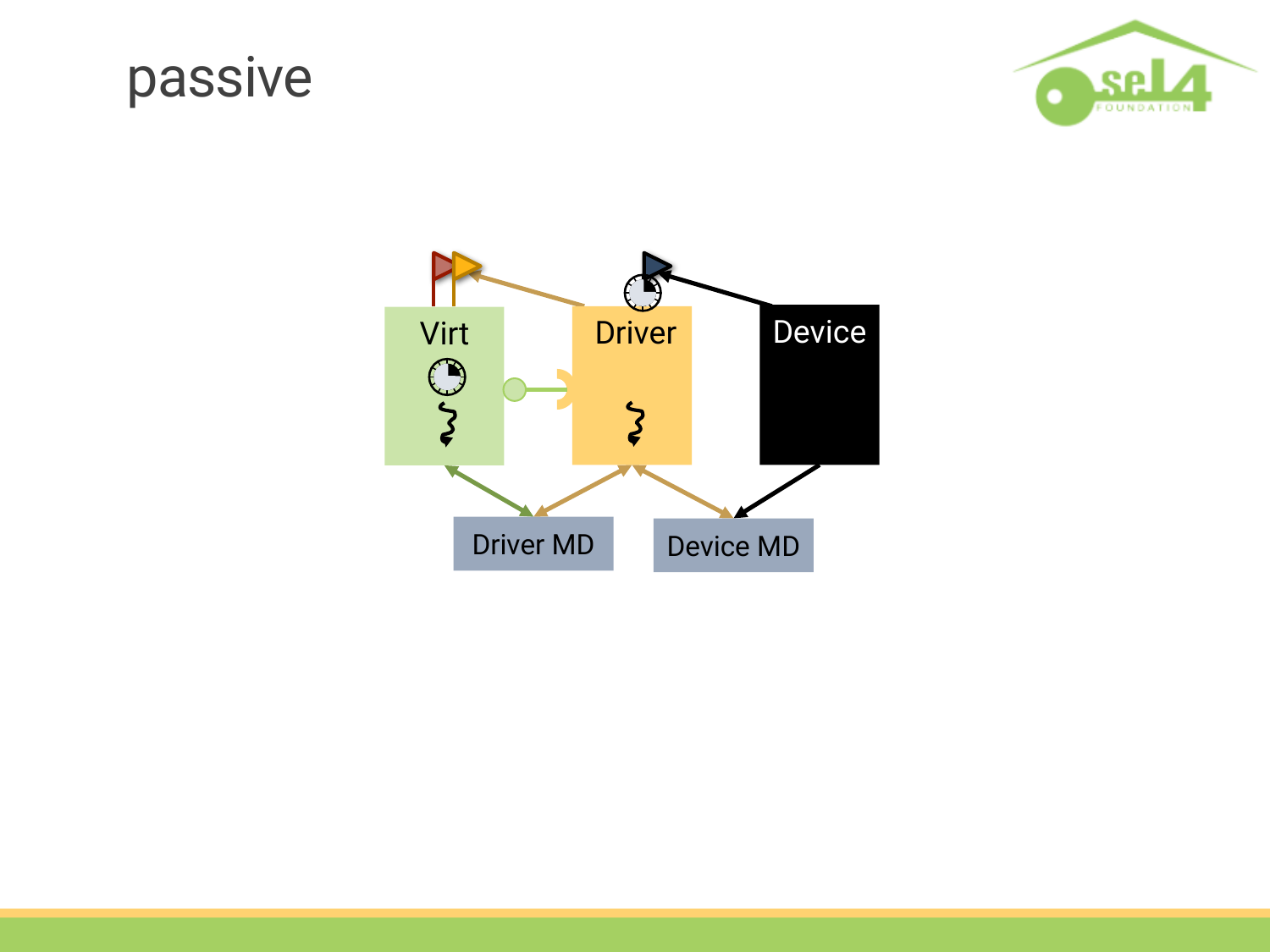

# passive

Device
 Driver

Virt

Driver MD
Device MD